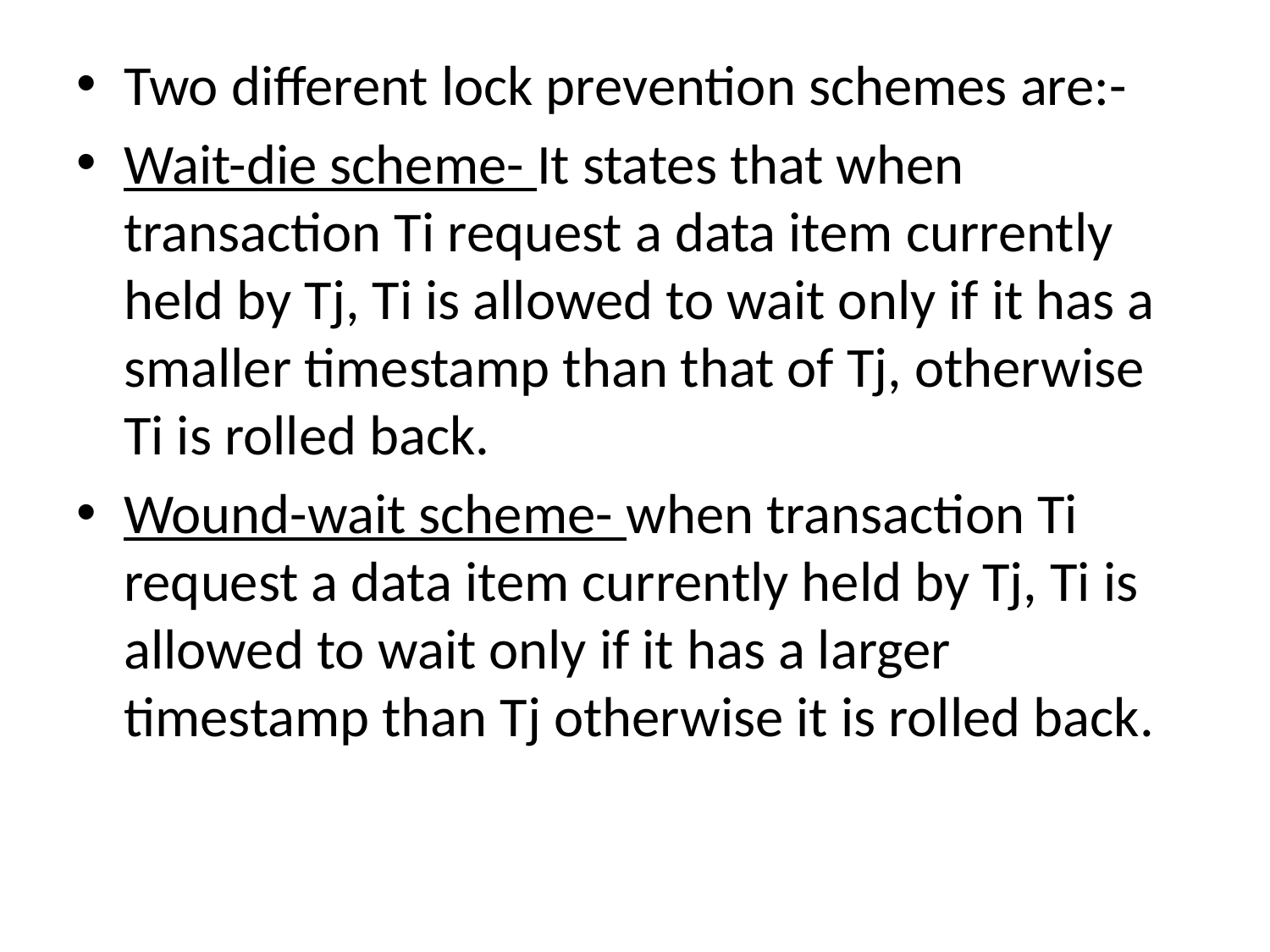

Two different lock prevention schemes are:-
Wait-die scheme- It states that when transaction Ti request a data item currently held by Tj, Ti is allowed to wait only if it has a smaller timestamp than that of Tj, otherwise Ti is rolled back.
Wound-wait scheme- when transaction Ti request a data item currently held by Tj, Ti is allowed to wait only if it has a larger timestamp than Tj otherwise it is rolled back.